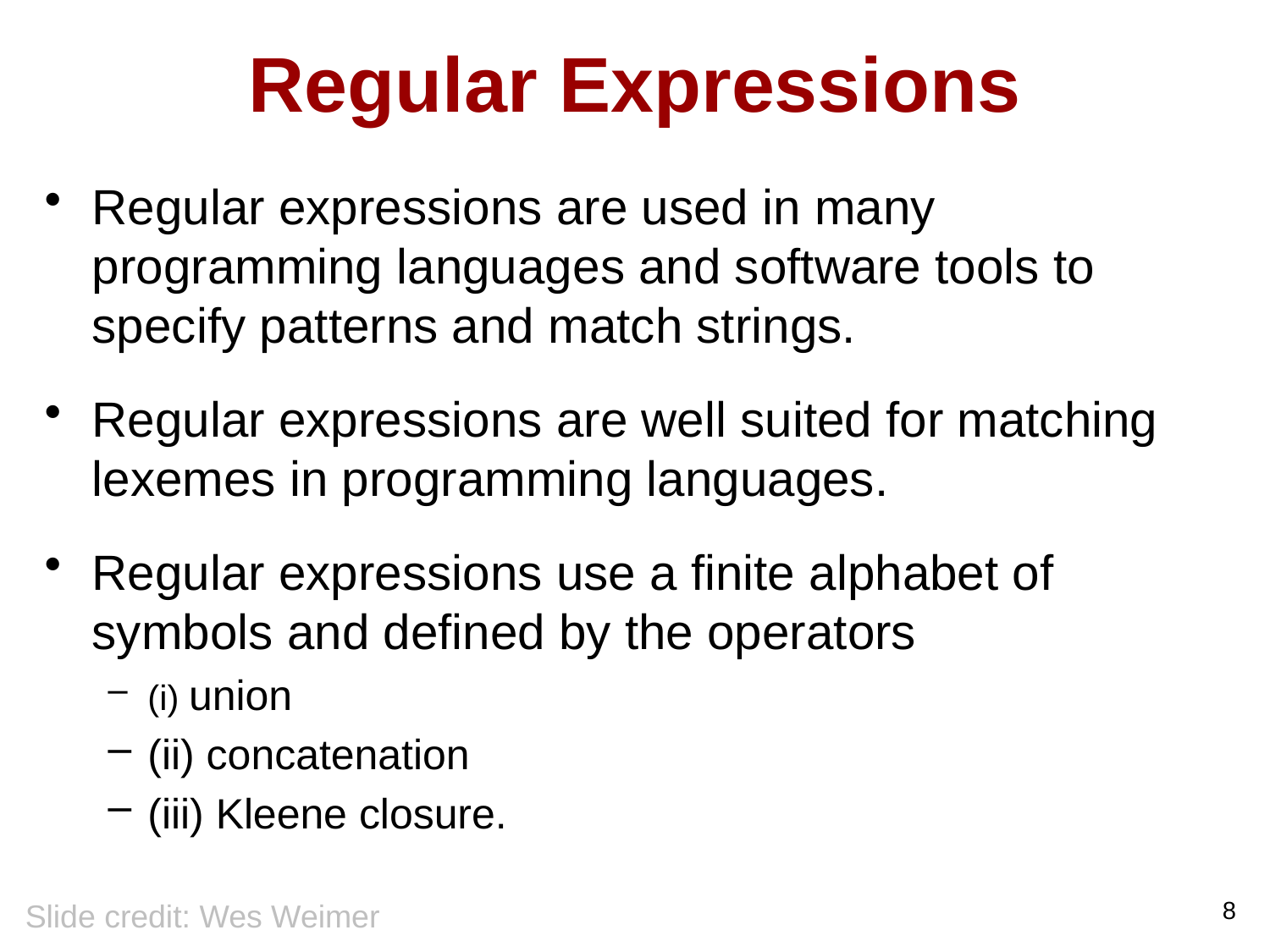

# Regular Expressions
Regular expressions are used in many programming languages and software tools to specify patterns and match strings.

Regular expressions are well suited for matching lexemes in programming languages.

Regular expressions use a finite alphabet of symbols and defined by the operators
(i) union
(ii) concatenation
(iii) Kleene closure.

8
Slide credit: Wes Weimer